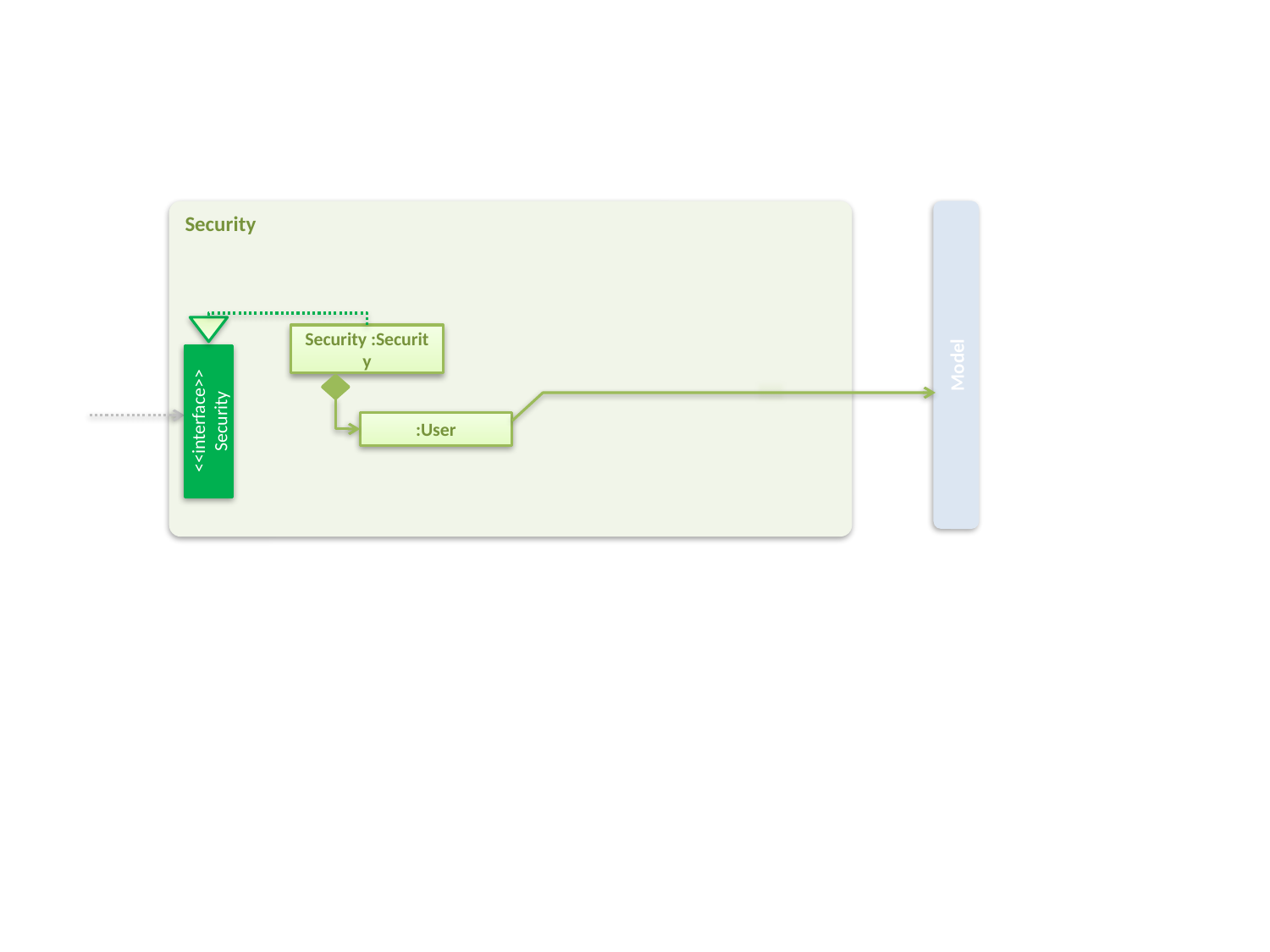

Security

Security :Security
Model

<<interface>>
Security
:User